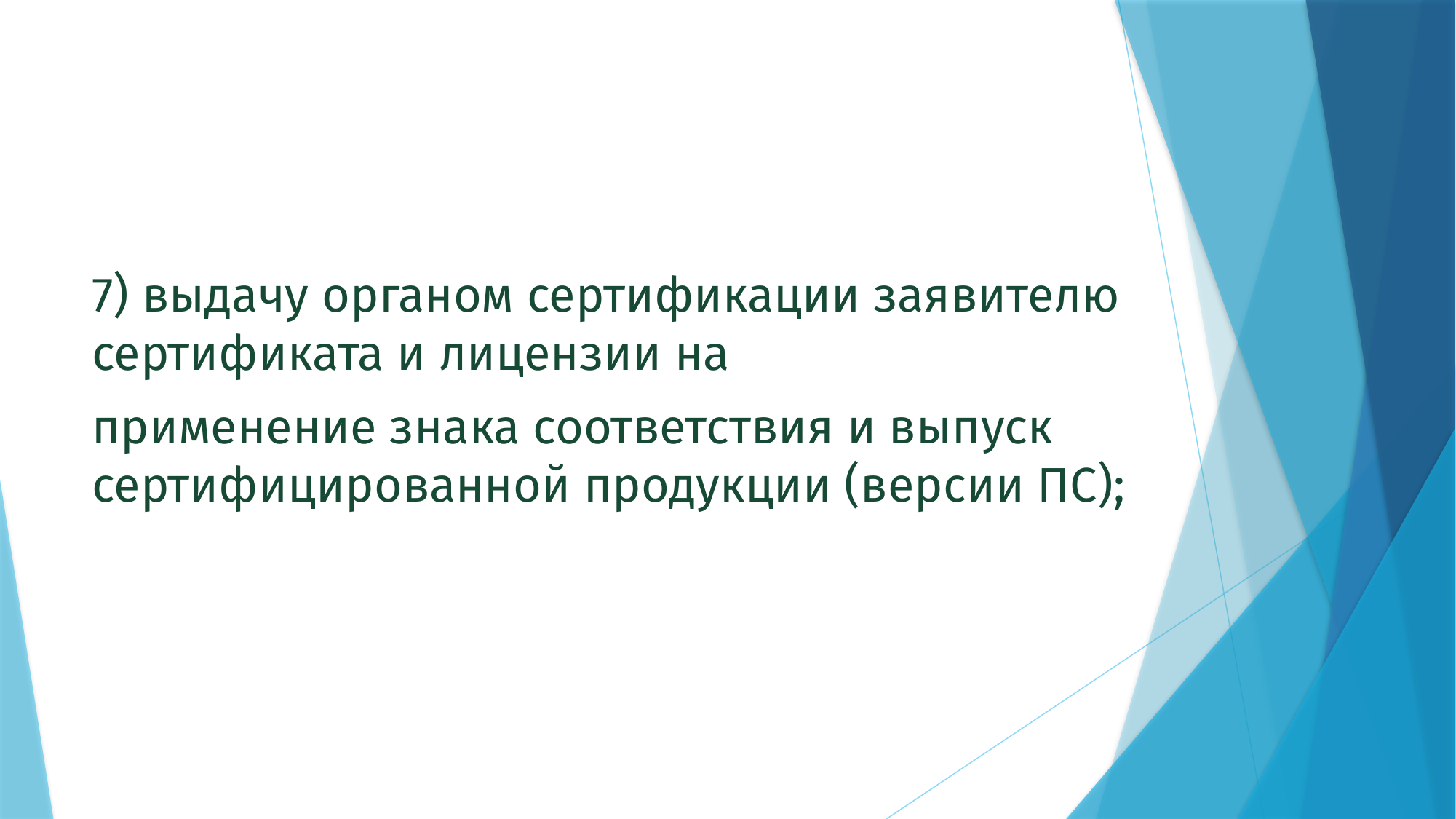

#
7) выдачу органом сертификации заявителю сертификата и лицензии на
применение знака соответствия и выпуск сертифицированной продукции (версии ПС);